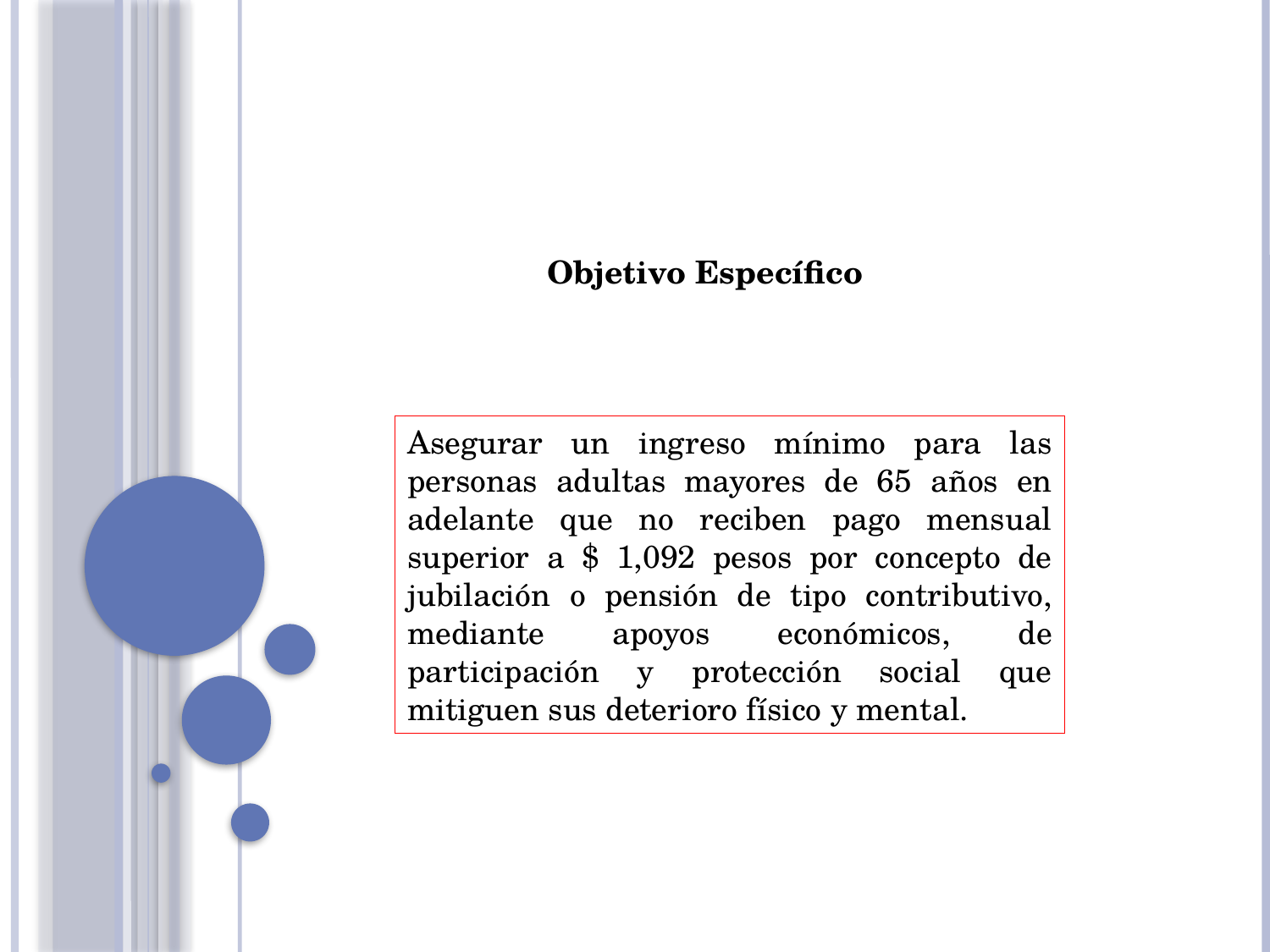

Objetivo Específico
Asegurar un ingreso mínimo para las personas adultas mayores de 65 años en adelante que no reciben pago mensual superior a $ 1,092 pesos por concepto de jubilación o pensión de tipo contributivo, mediante apoyos económicos, de participación y protección social que mitiguen sus deterioro físico y mental.